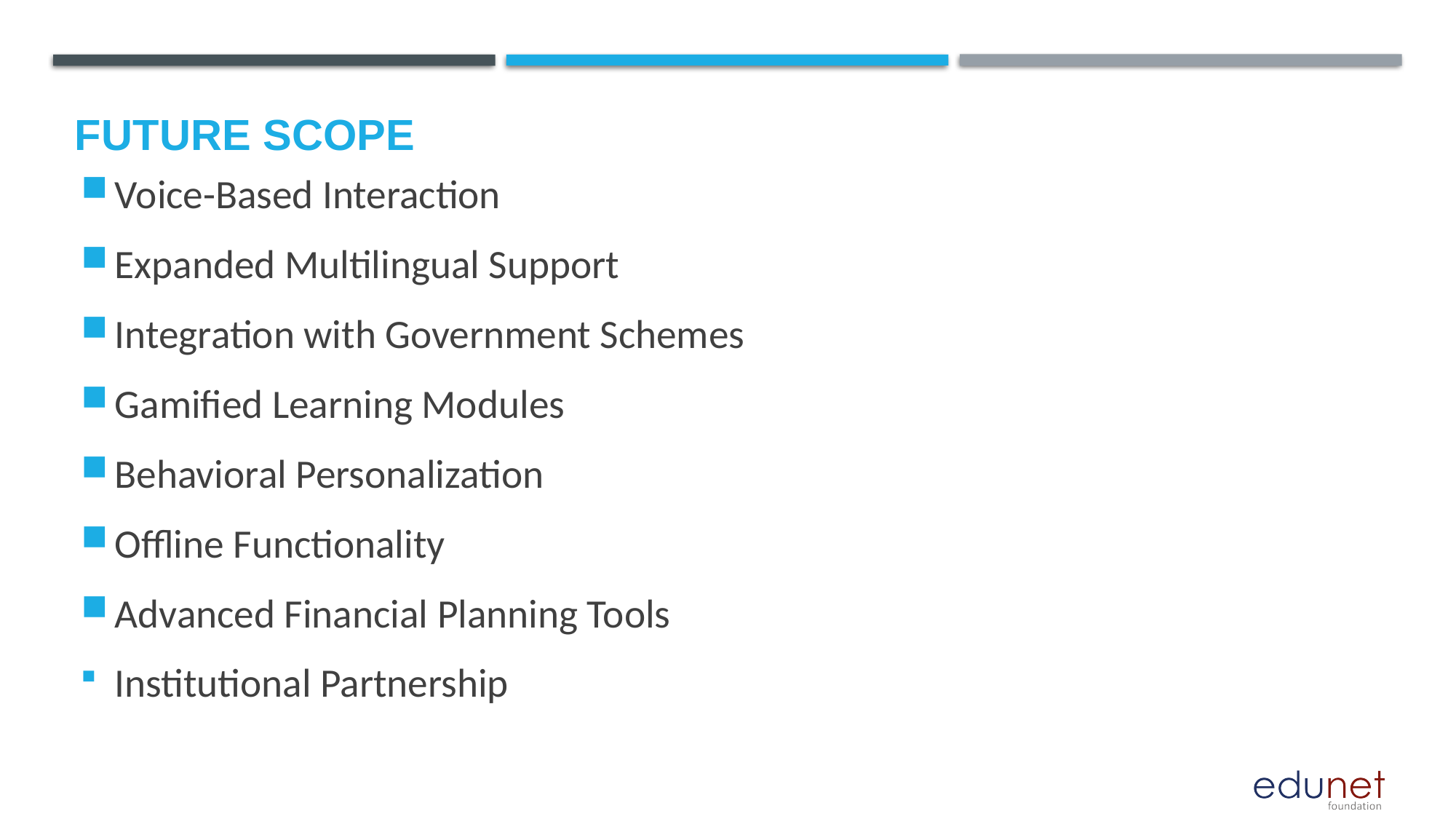

Future scope
Voice-Based Interaction
Expanded Multilingual Support
Integration with Government Schemes
Gamified Learning Modules
Behavioral Personalization
Offline Functionality
Advanced Financial Planning Tools
Institutional Partnership